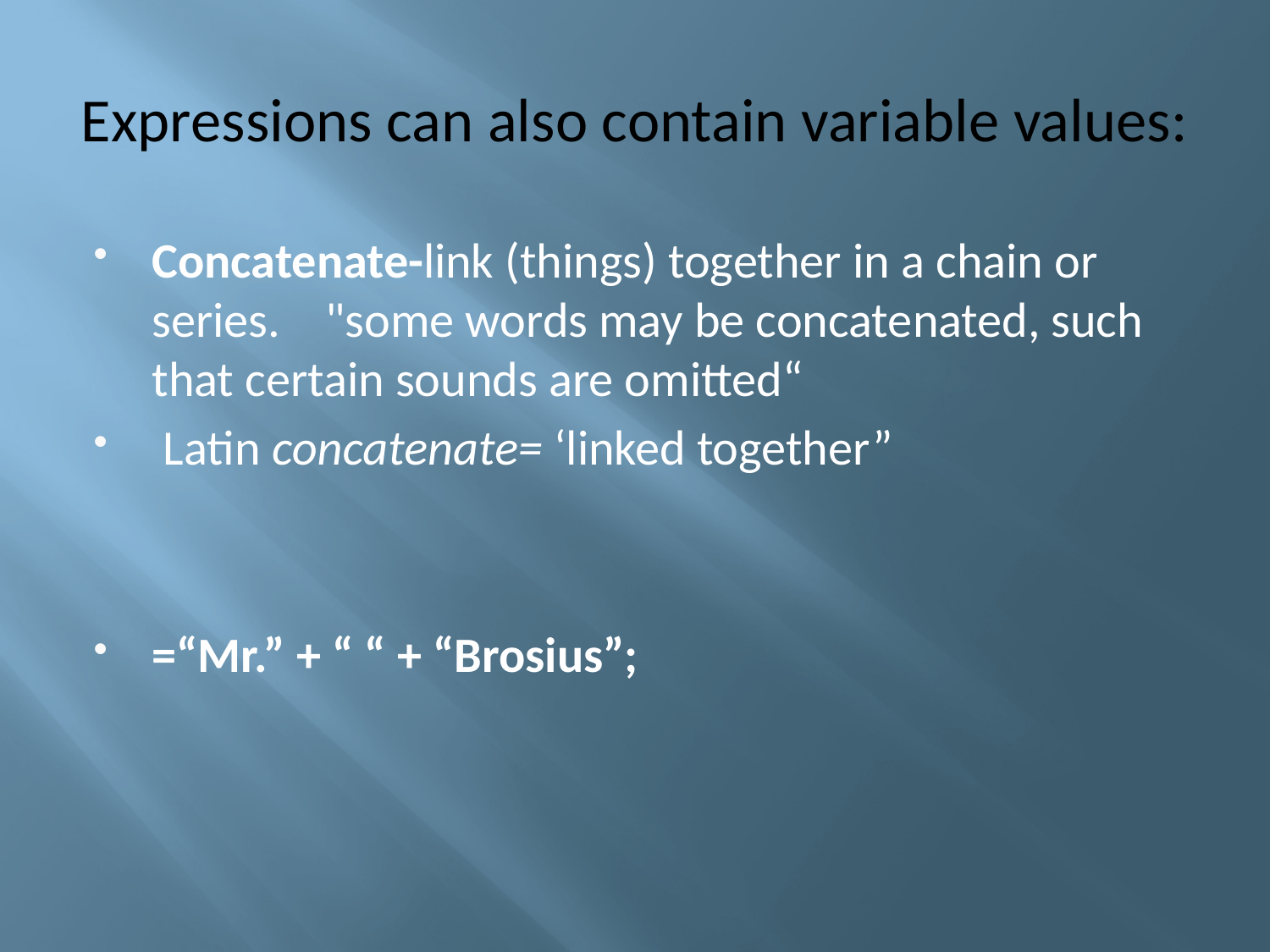

# Expressions can also contain variable values:
Concatenate-link (things) together in a chain or series.    "some words may be concatenated, such that certain sounds are omitted“
 Latin concatenate= ‘linked together”

=“Mr.” + “ “ + “Brosius”;